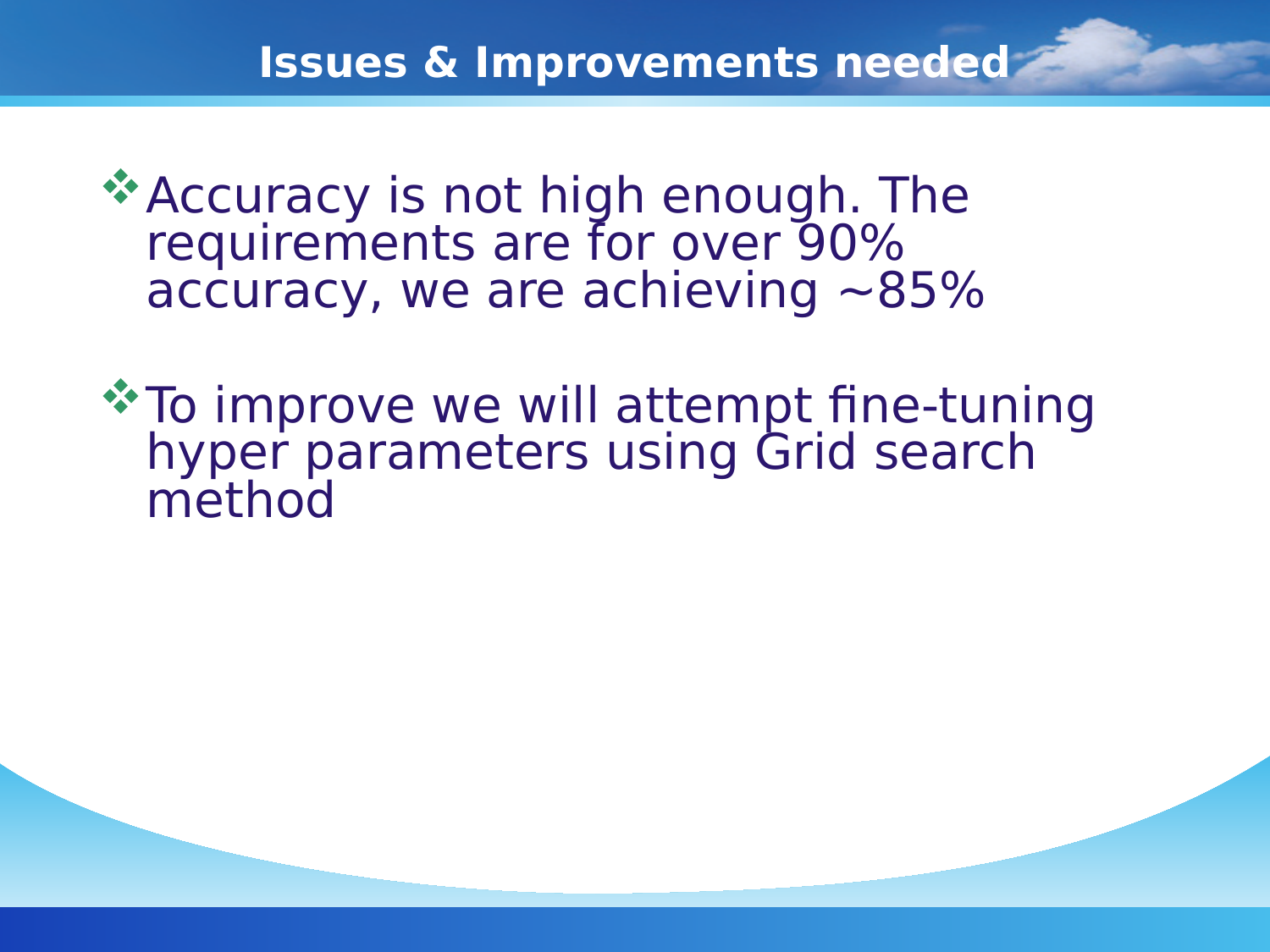

# Issues & Improvements needed
Accuracy is not high enough. The requirements are for over 90% accuracy, we are achieving ~85%

To improve we will attempt fine-tuning hyper parameters using Grid search method